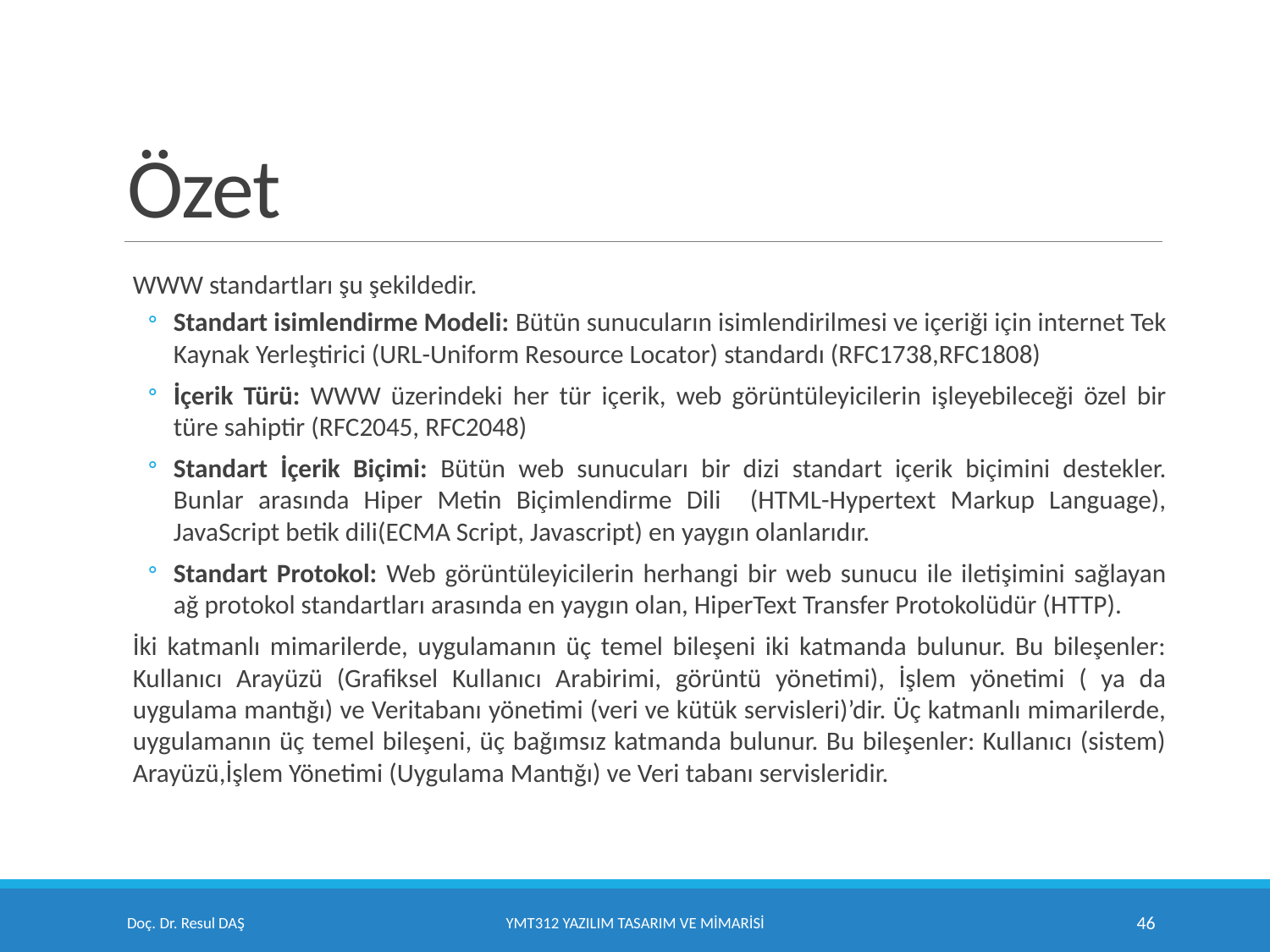

# Özet
WWW standartları şu şekildedir.
Standart isimlendirme Modeli: Bütün sunucuların isimlendirilmesi ve içeriği için internet Tek Kaynak Yerleştirici (URL-Uniform Resource Locator) standardı (RFC1738,RFC1808)
İçerik Türü: WWW üzerindeki her tür içerik, web görüntüleyicilerin işleyebileceği özel bir türe sahiptir (RFC2045, RFC2048)
Standart İçerik Biçimi: Bütün web sunucuları bir dizi standart içerik biçimini destekler. Bunlar arasında Hiper Metin Biçimlendirme Dili  (HTML-Hypertext Markup Language), JavaScript betik dili(ECMA Script, Javascript) en yaygın olanlarıdır.
Standart Protokol: Web görüntüleyicilerin herhangi bir web sunucu ile iletişimini sağlayan ağ protokol standartları arasında en yaygın olan, HiperText Transfer Protokolüdür (HTTP).
İki katmanlı mimarilerde, uygulamanın üç temel bileşeni iki katmanda bulunur. Bu bileşenler: Kullanıcı Arayüzü (Grafiksel Kullanıcı Arabirimi, görüntü yönetimi), İşlem yönetimi ( ya da uygulama mantığı) ve Veritabanı yönetimi (veri ve kütük servisleri)’dir. Üç katmanlı mimarilerde, uygulamanın üç temel bileşeni, üç bağımsız katmanda bulunur. Bu bileşenler: Kullanıcı (sistem) Arayüzü,İşlem Yönetimi (Uygulama Mantığı) ve Veri tabanı servisleridir.
Doç. Dr. Resul DAŞ
YMT312 Yazılım Tasarım ve Mimarisi
46